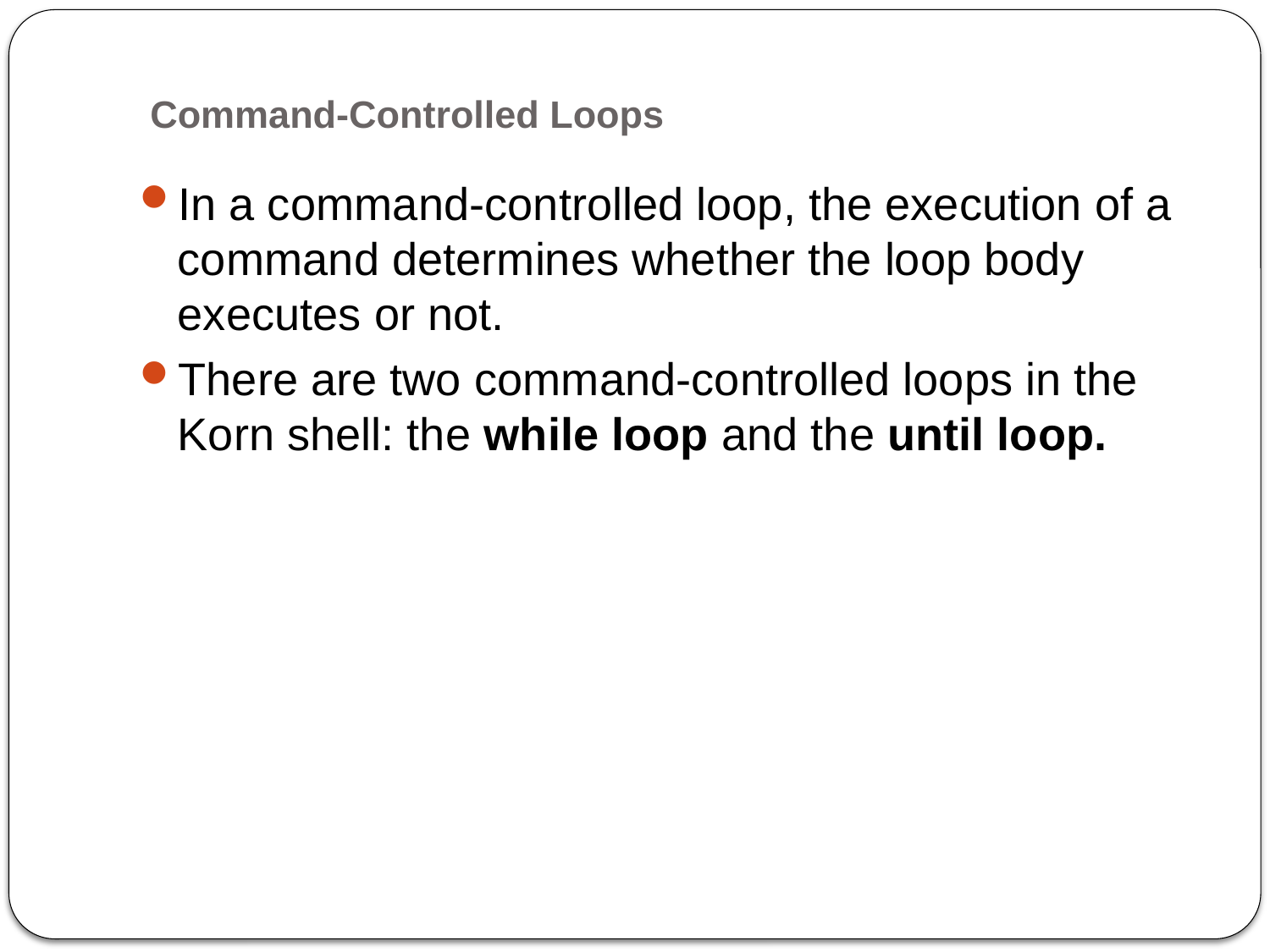

# Command-Controlled Loops
In a command-controlled loop, the execution of a command determines whether the loop body executes or not.
There are two command-controlled loops in the Korn shell: the while loop and the until loop.